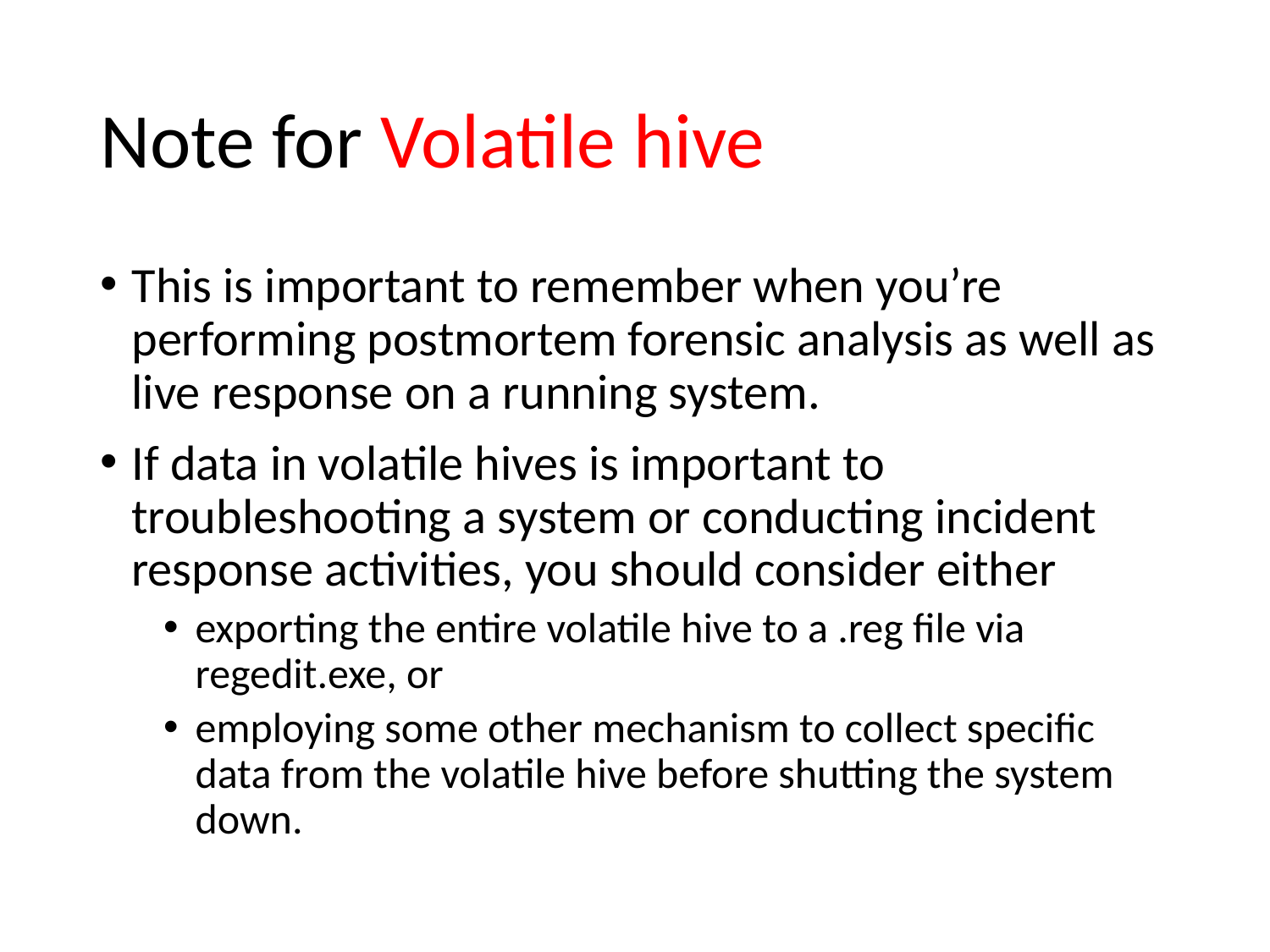

# Note for Volatile hive
This is important to remember when you’re performing postmortem forensic analysis as well as live response on a running system.
If data in volatile hives is important to troubleshooting a system or conducting incident response activities, you should consider either
exporting the entire volatile hive to a .reg file via regedit.exe, or
employing some other mechanism to collect specific data from the volatile hive before shutting the system down.